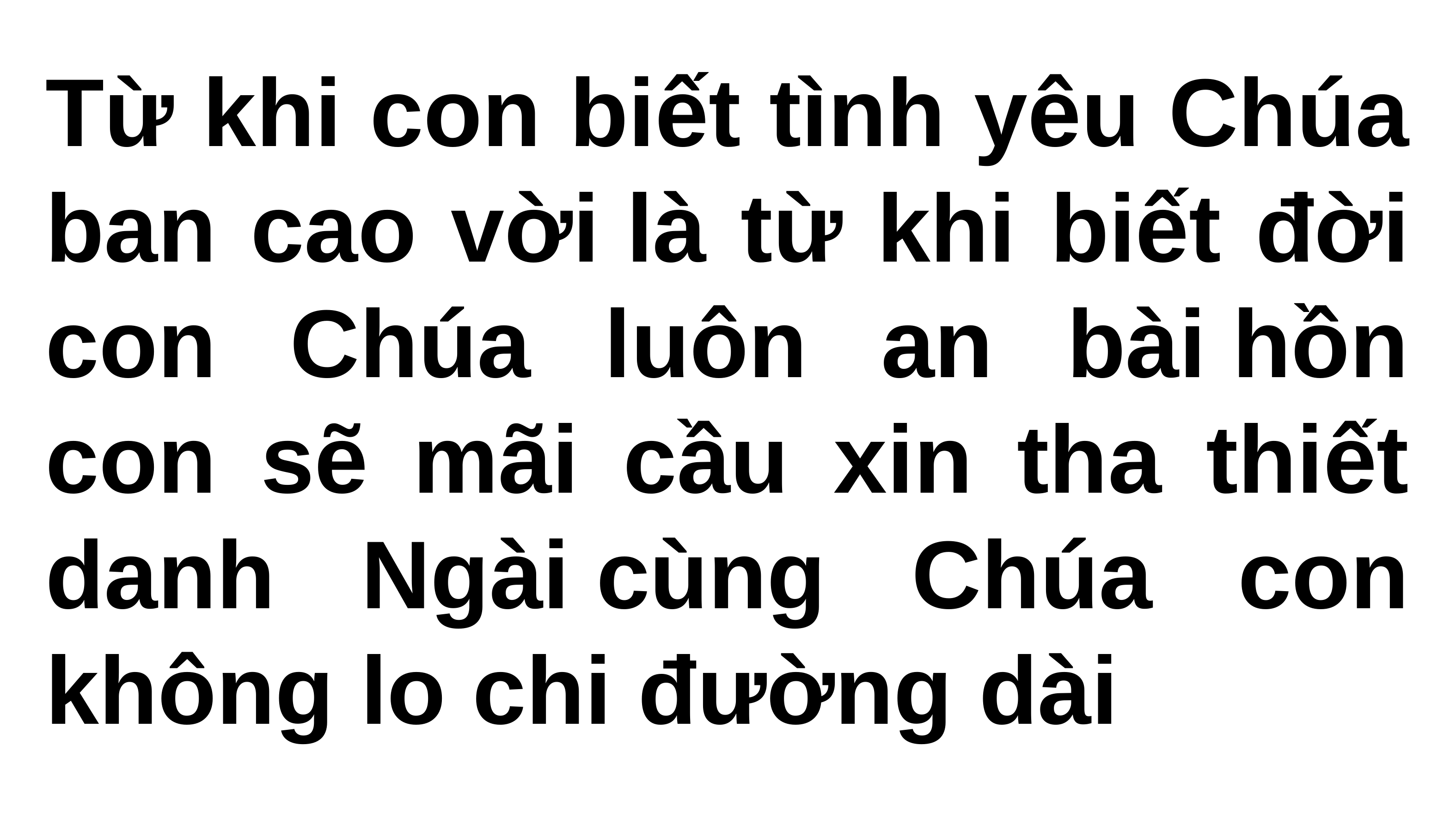

Từ khi con biết tình yêu Chúa ban cao vời là từ khi biết đời con Chúa luôn an bài hồn con sẽ mãi cầu xin tha thiết danh Ngài cùng Chúa con không lo chi đường dài